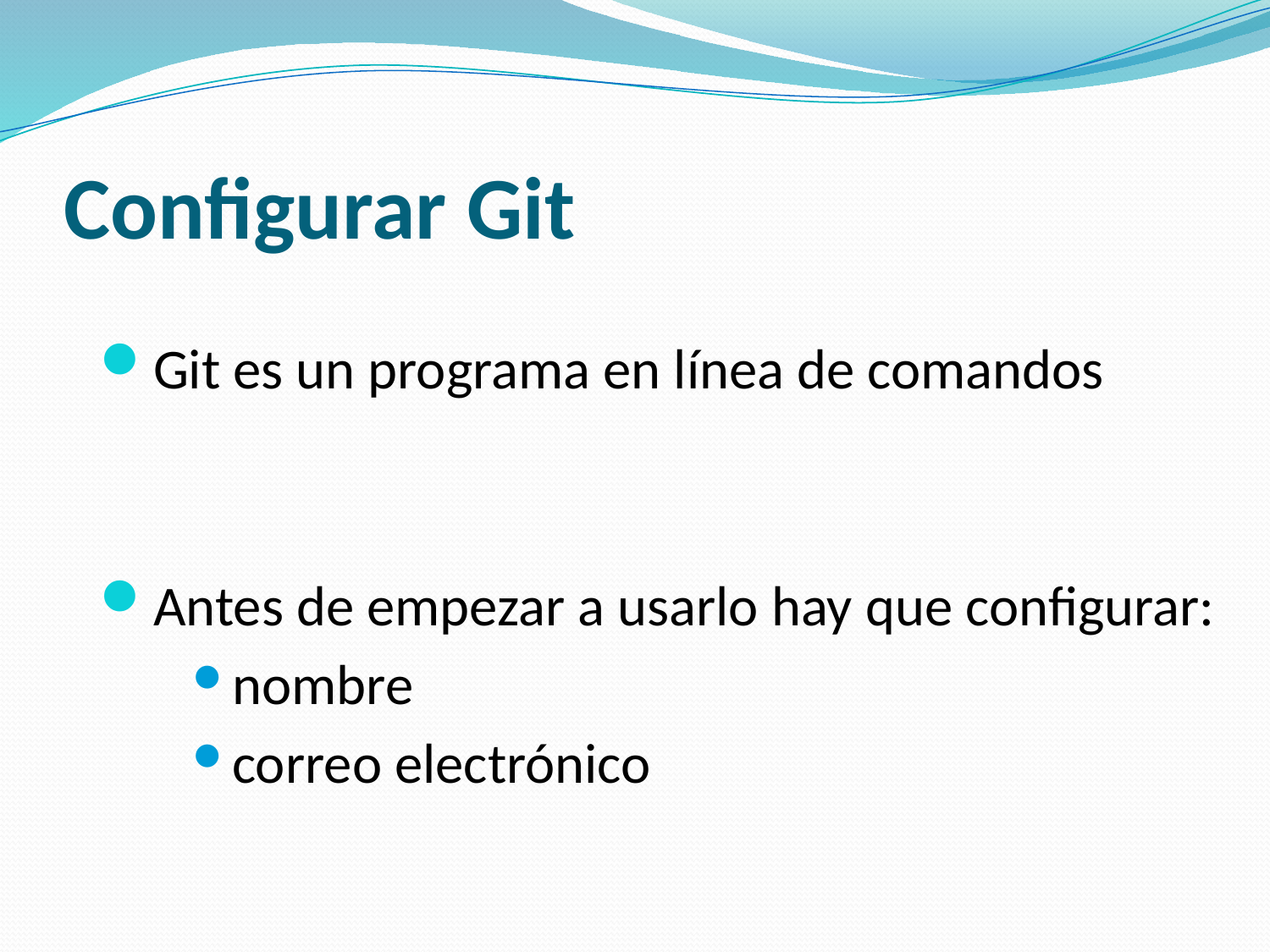

# Configurar Git
Git es un programa en línea de comandos

Antes de empezar a usarlo hay que configurar:
nombre
correo electrónico